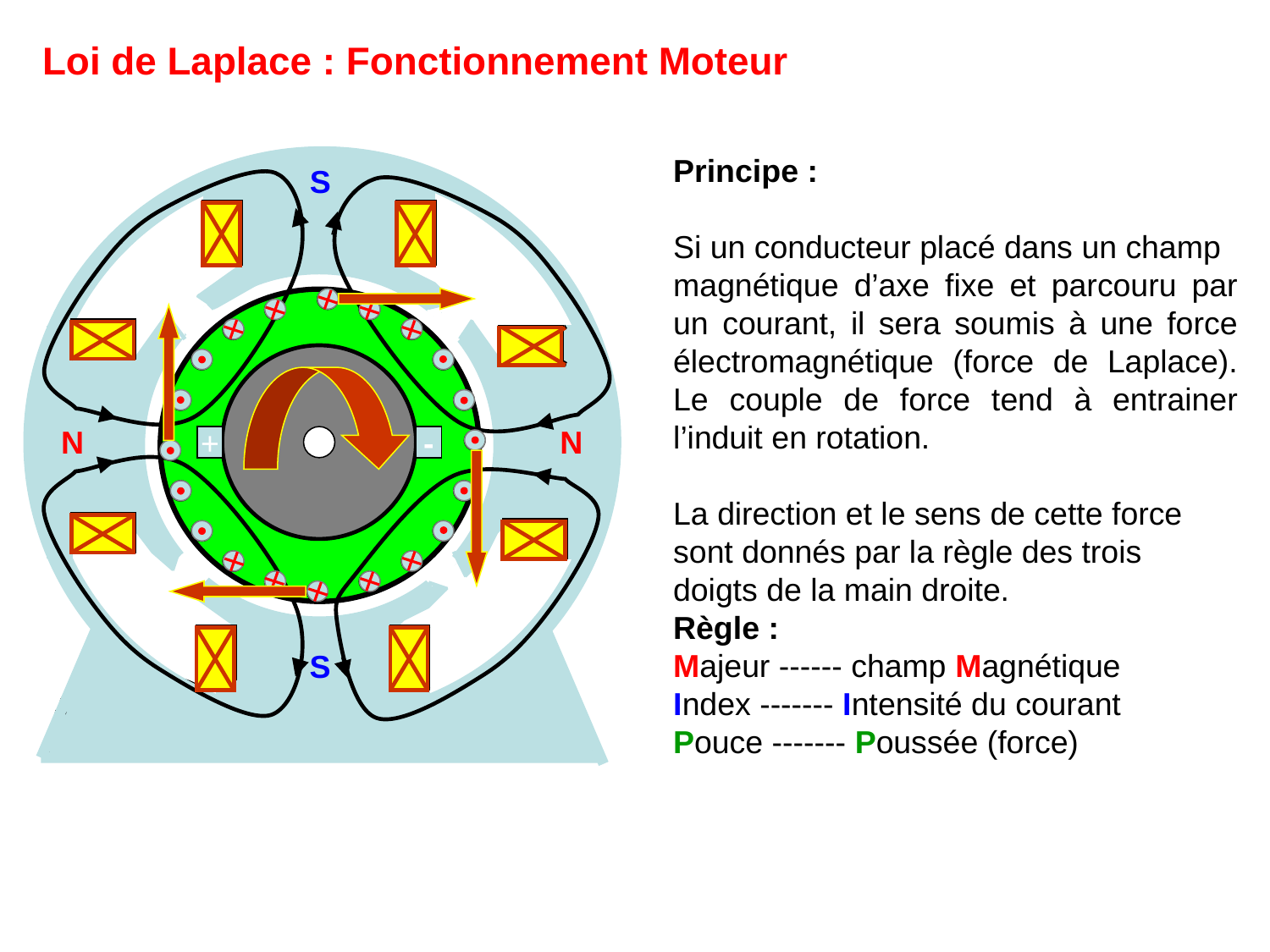

Loi de Laplace : Fonctionnement Moteur

Principe :

Si un conducteur placé dans un champ
magnétique d’axe fixe et parcouru par un courant, il sera soumis à une force électromagnétique (force de Laplace). Le couple de force tend à entrainer l’induit en rotation.

La direction et le sens de cette force
sont donnés par la règle des trois
doigts de la main droite.
Règle :
Majeur ------ champ Magnétique
Index ------- Intensité du courant
Pouce ------- Poussée (force)

S
N
N
S

+
-